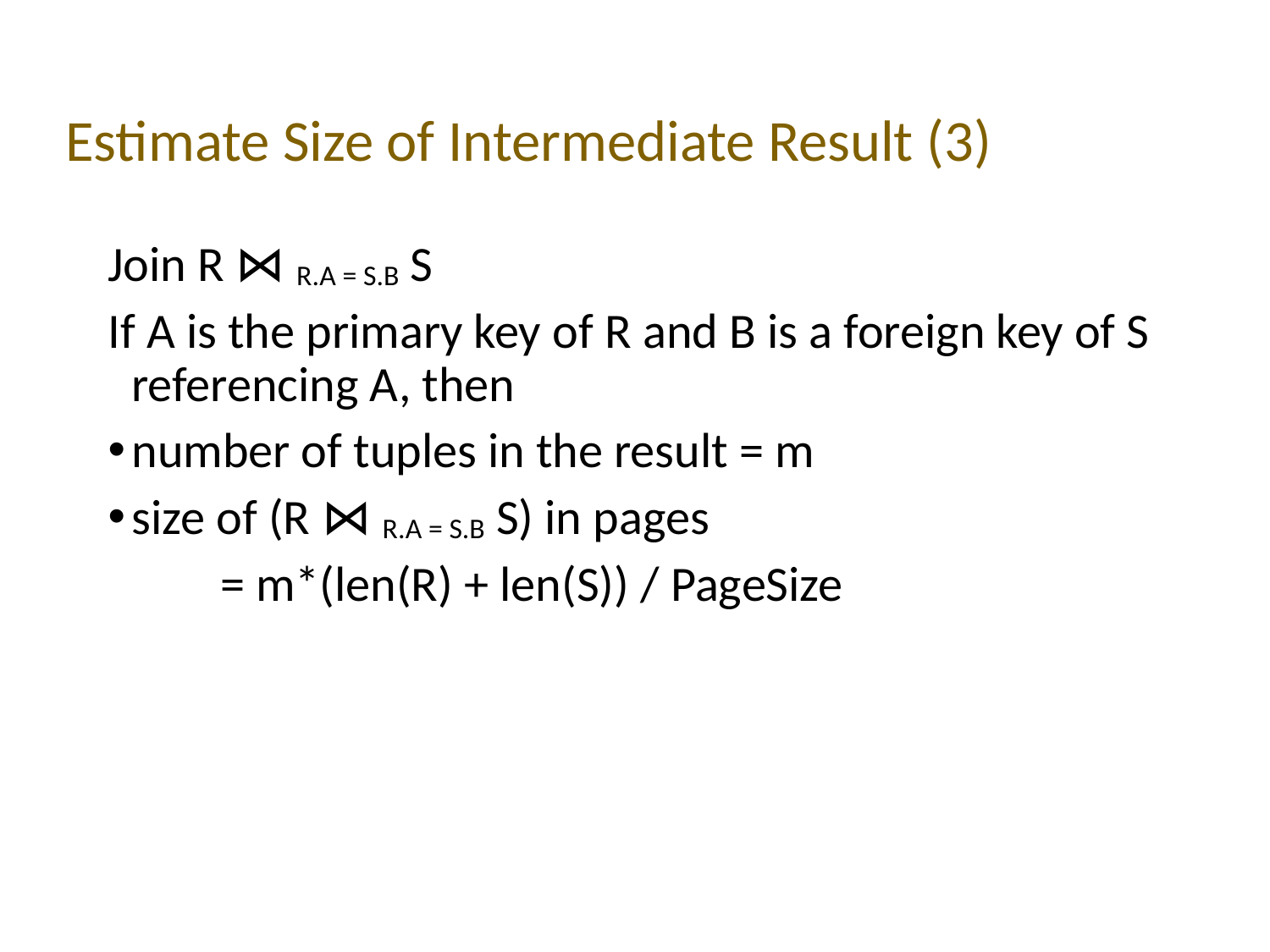

# Estimate Size of Intermediate Result (3)
Join R ⋈ R.A = S.B S
If A is the primary key of R and B is a foreign key of S referencing A, then
number of tuples in the result = m
size of (R ⋈ R.A = S.B S) in pages
          = m*(len(R) + len(S)) / PageSize